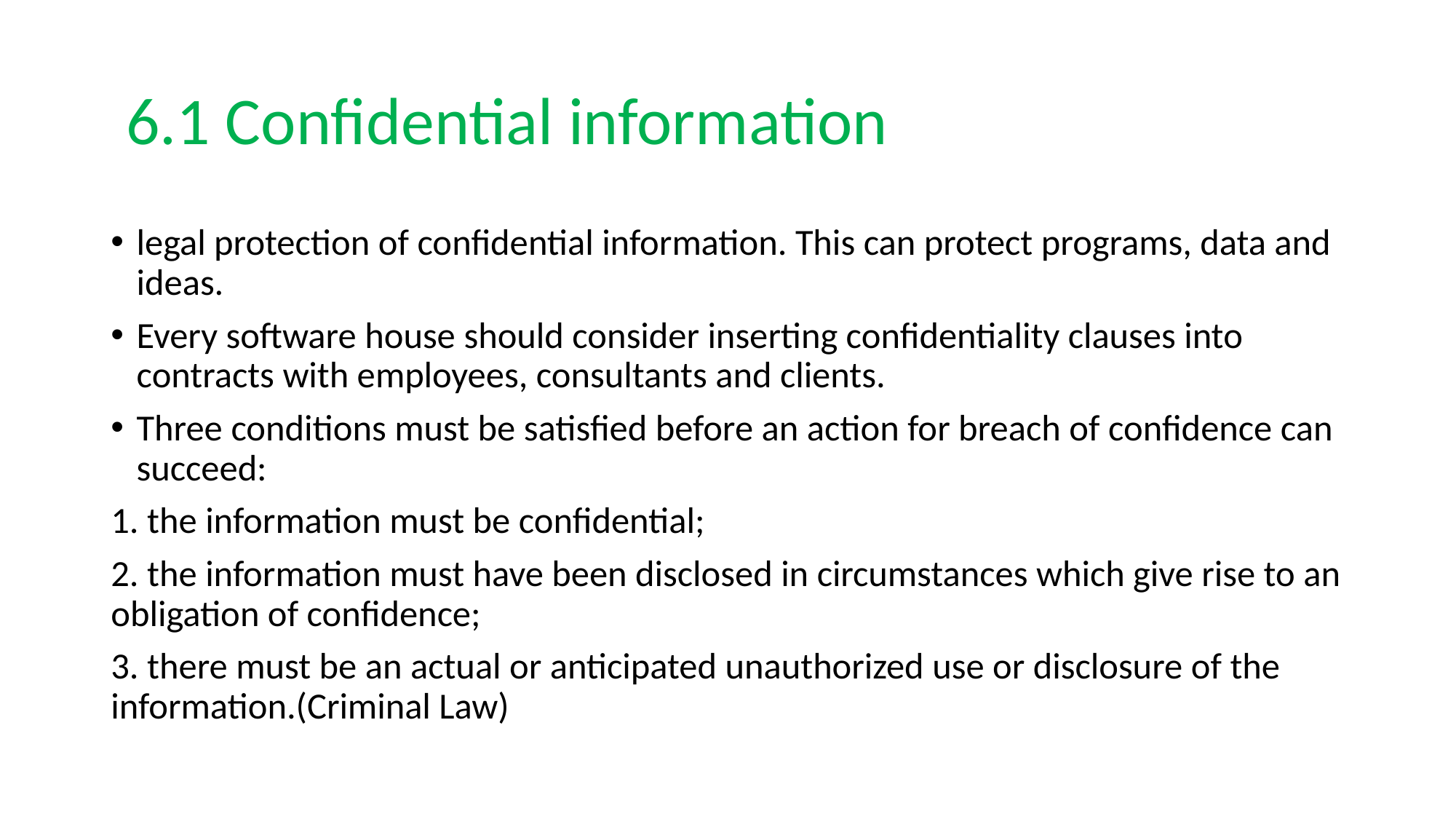

# 6.1 Confidential information
legal protection of confidential information. This can protect programs, data and ideas.
Every software house should consider inserting confidentiality clauses into contracts with employees, consultants and clients.
Three conditions must be satisfied before an action for breach of confidence can succeed:
1. the information must be confidential;
2. the information must have been disclosed in circumstances which give rise to an obligation of confidence;
3. there must be an actual or anticipated unauthorized use or disclosure of the information.(Criminal Law)